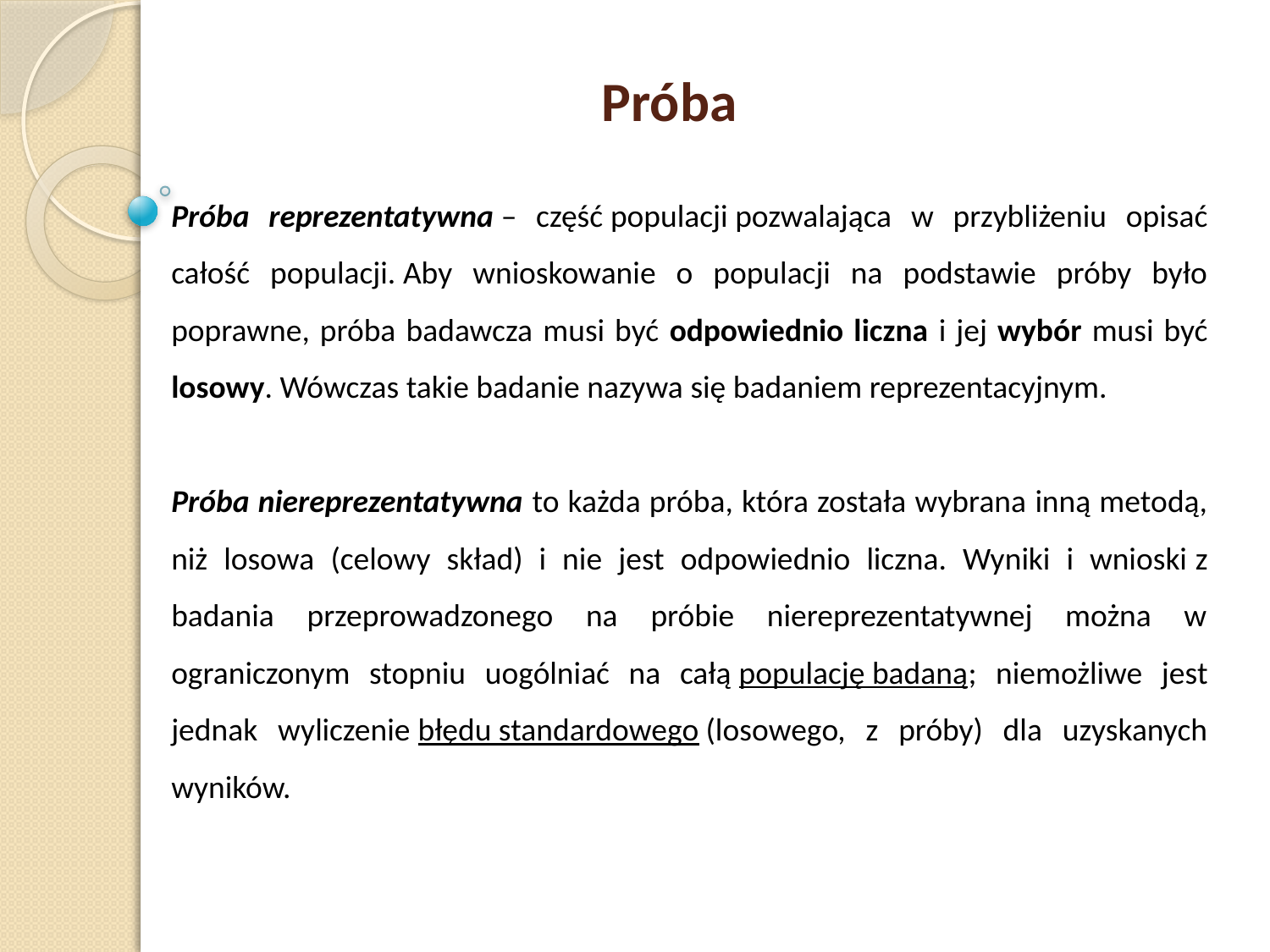

Próba
Próba reprezentatywna – część populacji pozwalająca w przybliżeniu opisać całość populacji. Aby wnioskowanie o populacji na podstawie próby było poprawne, próba badawcza musi być odpowiednio liczna i jej wybór musi być losowy. Wówczas takie badanie nazywa się badaniem reprezentacyjnym.

Próba niereprezentatywna to każda próba, która została wybrana inną metodą, niż losowa (celowy skład) i nie jest odpowiednio liczna. Wyniki i wnioski z badania przeprowadzonego na próbie niereprezentatywnej można w ograniczonym stopniu uogólniać na całą populację badaną; niemożliwe jest jednak wyliczenie błędu standardowego (losowego, z próby) dla uzyskanych wyników.